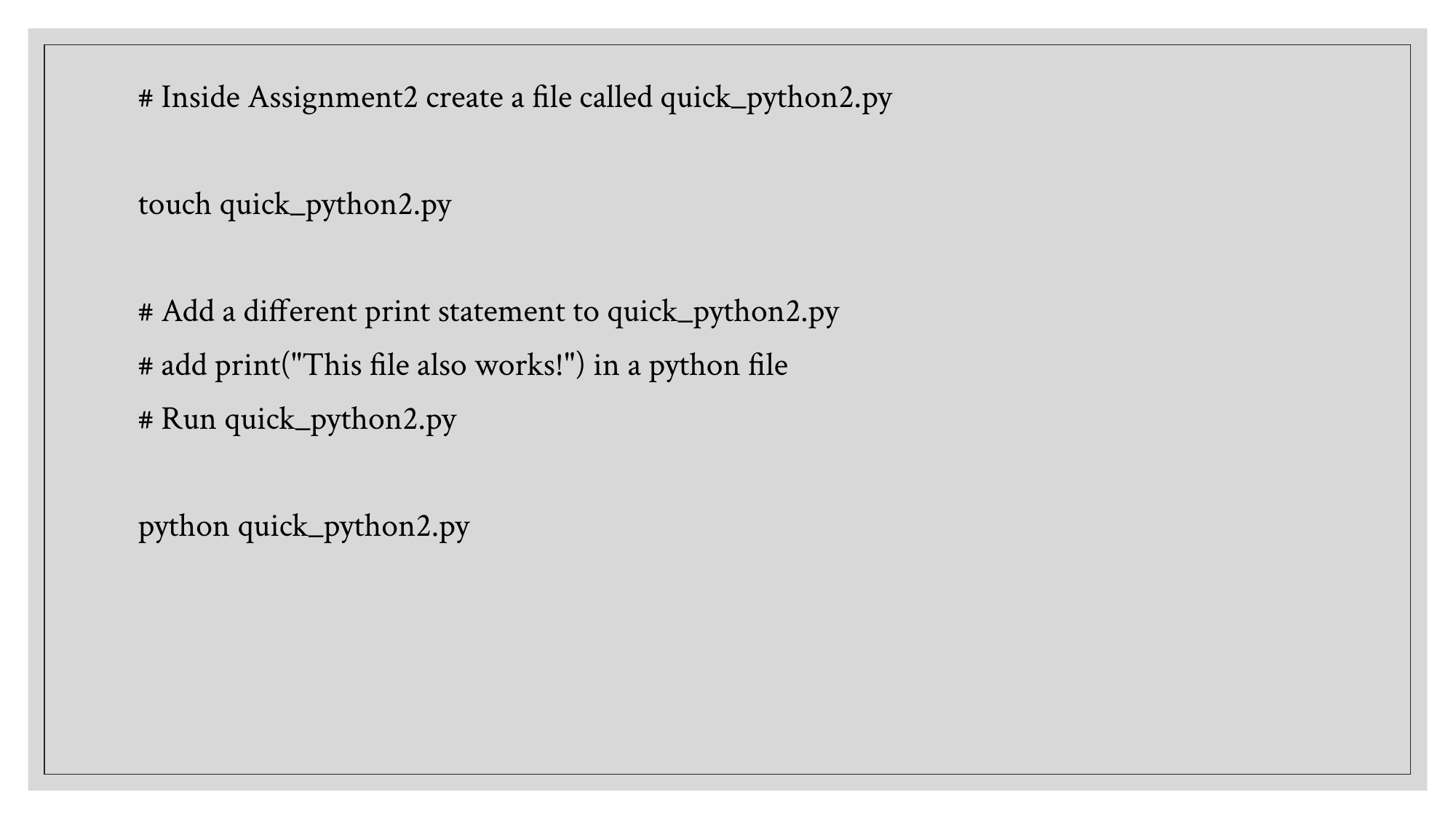

# Inside Assignment2 create a file called quick_python2.py

touch quick_python2.py

# Add a different print statement to quick_python2.py
# add print("This file also works!") in a python file
# Run quick_python2.py

python quick_python2.py